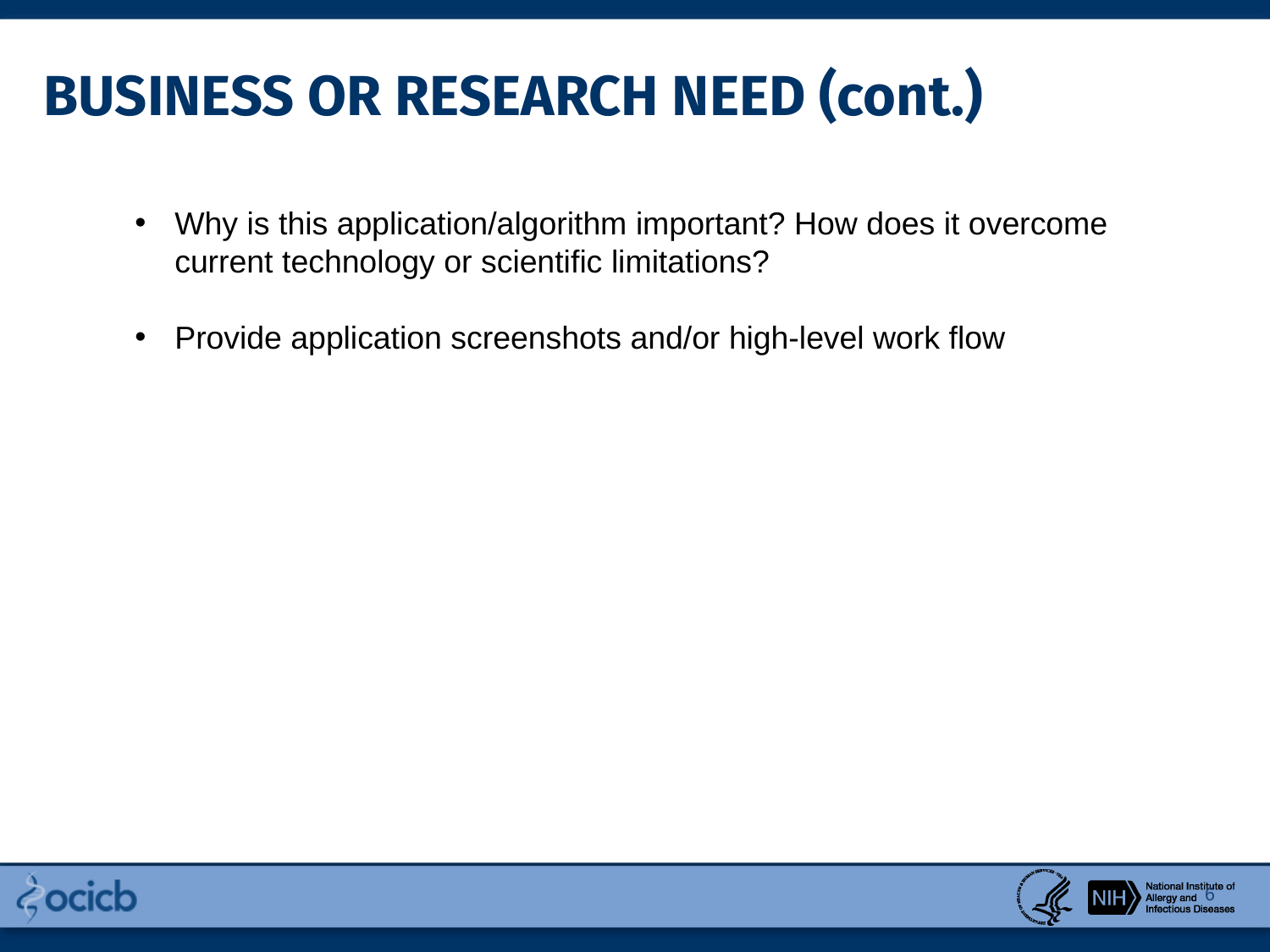

BUSINESS OR RESEARCH NEED (cont.)

Why is this application/algorithm important? How does it overcome current technology or scientific limitations?

Provide application screenshots and/or high-level work flow

6